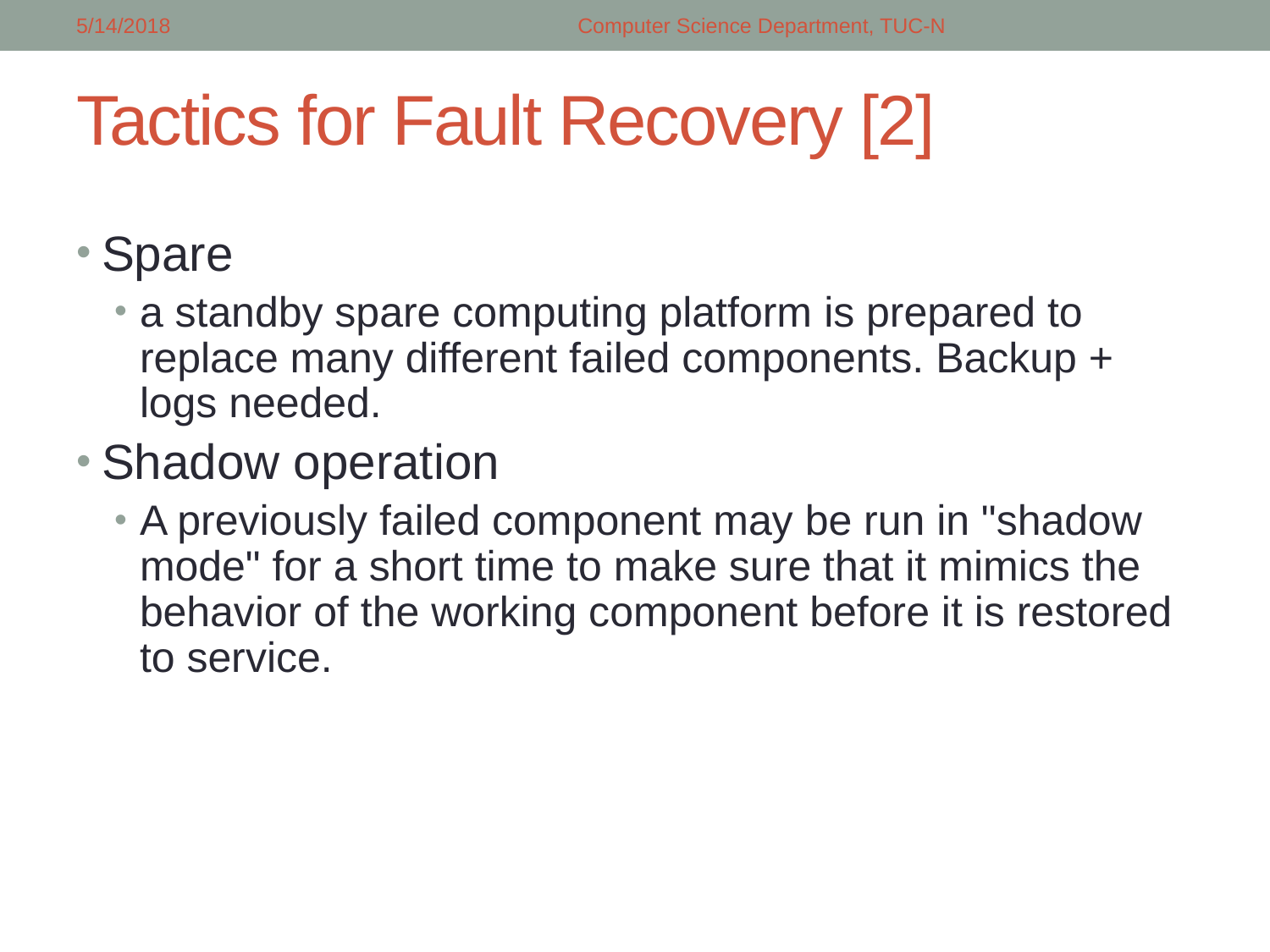

5/14/2018
Computer Science Department, TUC-N
# Tactics for Fault Recovery [2]
Spare
a standby spare computing platform is prepared to replace many different failed components. Backup + logs needed.
Shadow operation
A previously failed component may be run in "shadow mode" for a short time to make sure that it mimics the behavior of the working component before it is restored to service.